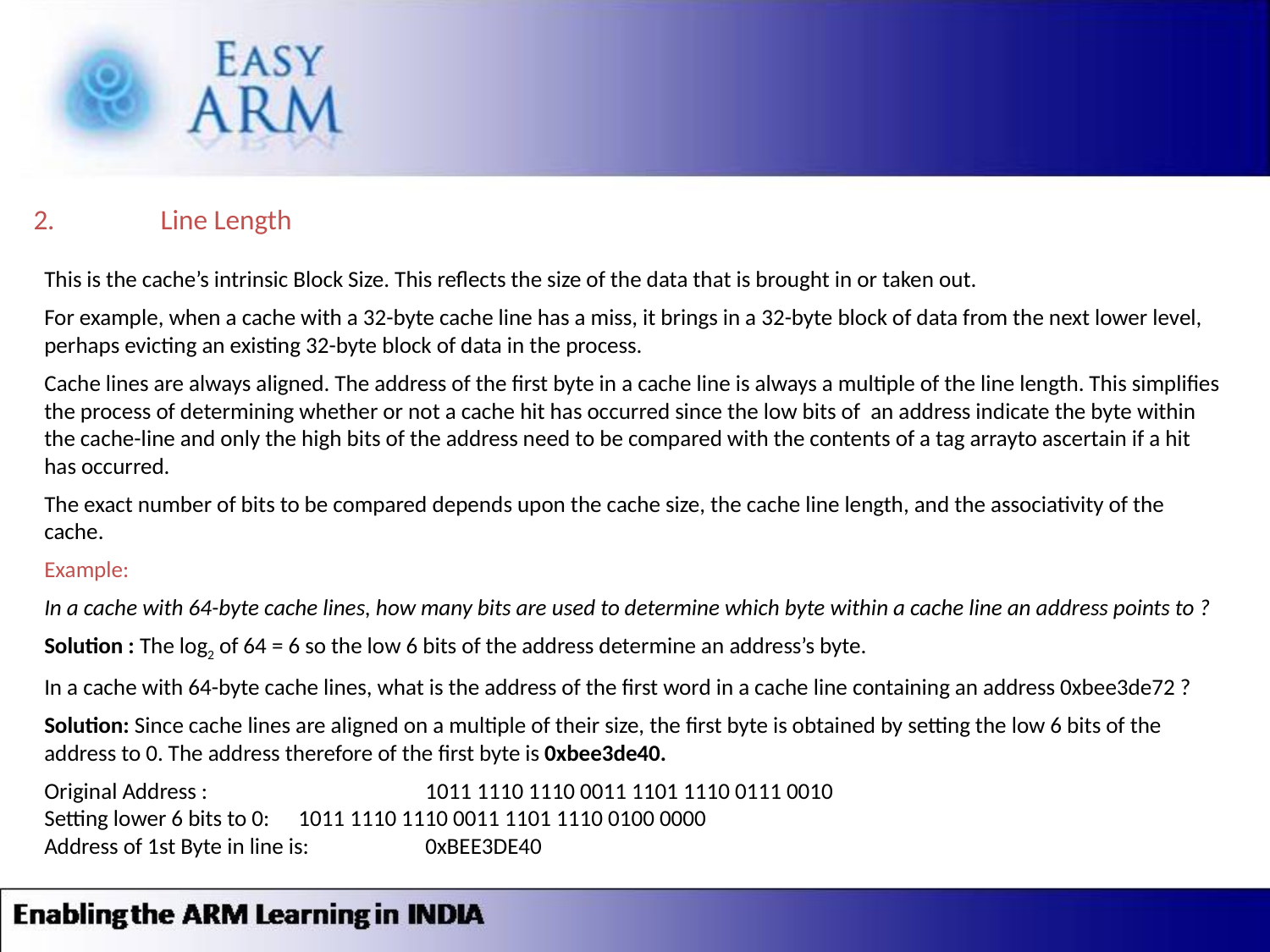

2.	Line Length
This is the cache’s intrinsic Block Size. This reflects the size of the data that is brought in or taken out.
For example, when a cache with a 32-byte cache line has a miss, it brings in a 32-byte block of data from the next lower level, perhaps evicting an existing 32-byte block of data in the process.
Cache lines are always aligned. The address of the first byte in a cache line is always a multiple of the line length. This simplifies the process of determining whether or not a cache hit has occurred since the low bits of  an address indicate the byte within the cache-line and only the high bits of the address need to be compared with the contents of a tag arrayto ascertain if a hit has occurred.
The exact number of bits to be compared depends upon the cache size, the cache line length, and the associativity of the cache.
Example:
In a cache with 64-byte cache lines, how many bits are used to determine which byte within a cache line an address points to ?
Solution : The log2 of 64 = 6 so the low 6 bits of the address determine an address’s byte.
In a cache with 64-byte cache lines, what is the address of the first word in a cache line containing an address 0xbee3de72 ?
Solution: Since cache lines are aligned on a multiple of their size, the first byte is obtained by setting the low 6 bits of the address to 0. The address therefore of the first byte is 0xbee3de40.
Original Address : 		1011 1110 1110 0011 1101 1110 0111 0010
Setting lower 6 bits to 0:	1011 1110 1110 0011 1101 1110 0100 0000
Address of 1st Byte in line is:	0xBEE3DE40